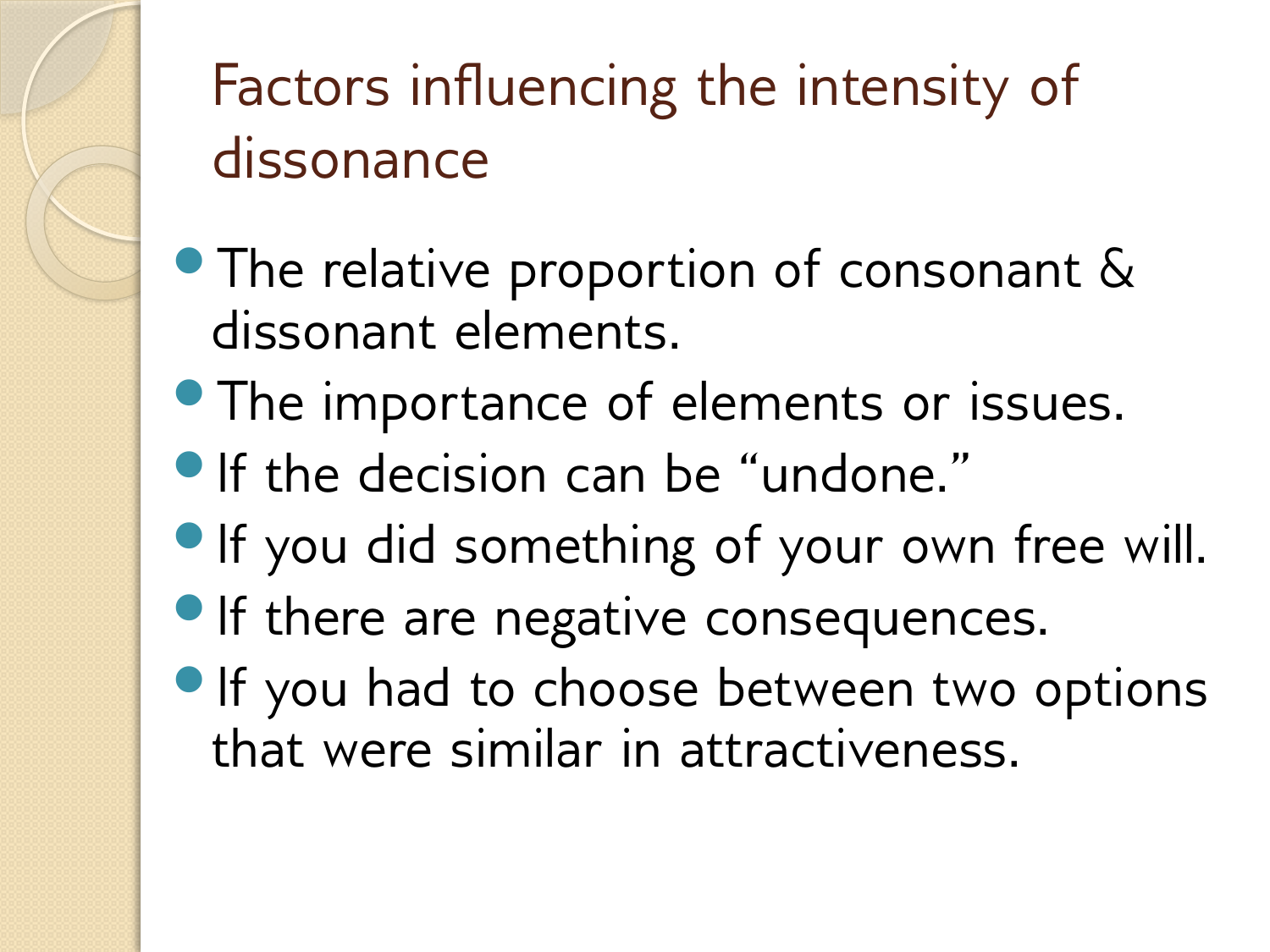

# Factors influencing the intensity of dissonance
The relative proportion of consonant & dissonant elements.
The importance of elements or issues.
If the decision can be “undone.”
If you did something of your own free will.
If there are negative consequences.
If you had to choose between two options that were similar in attractiveness.